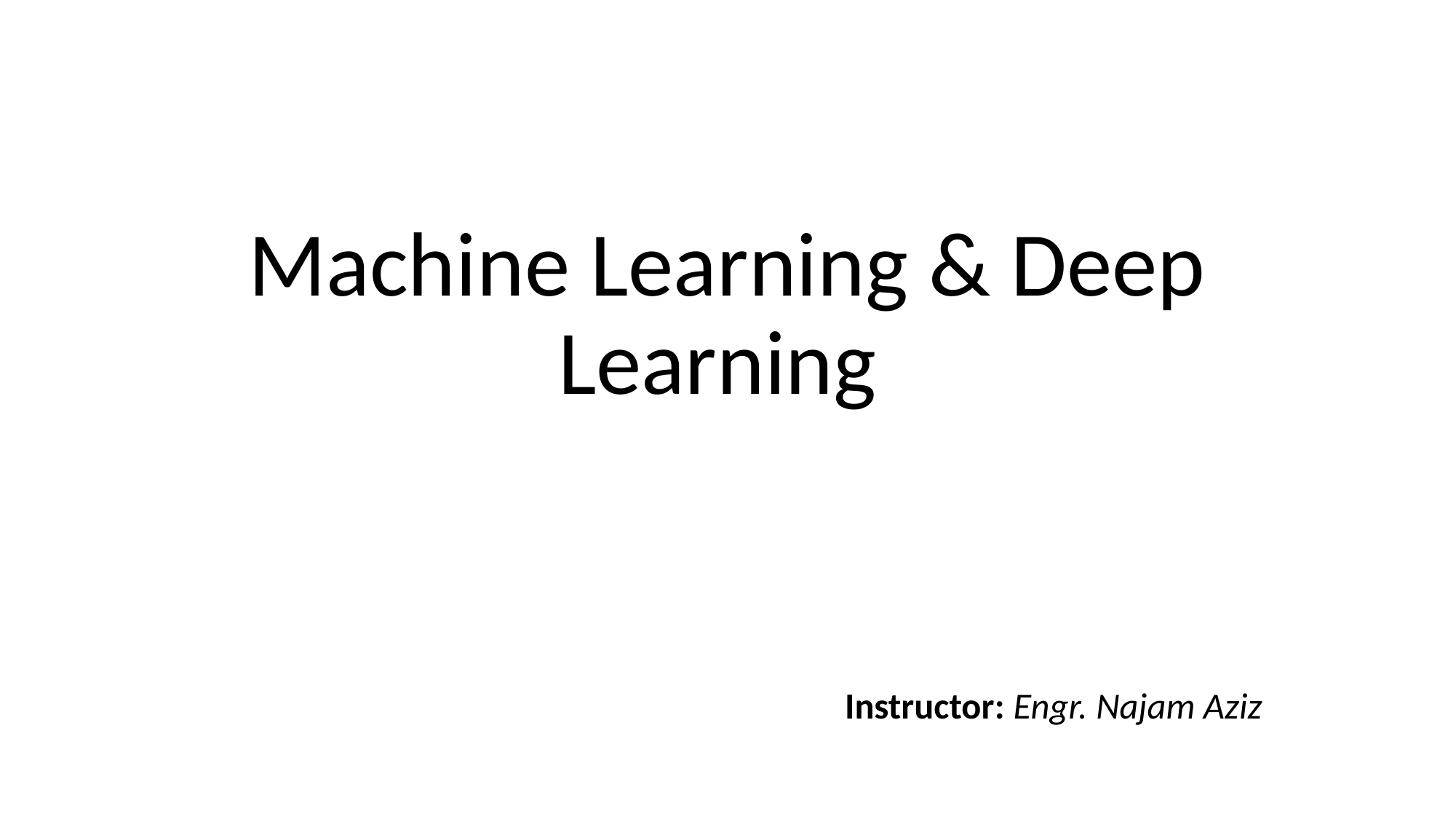

# Machine Learning & Deep Learning

Instructor: Engr. Najam Aziz